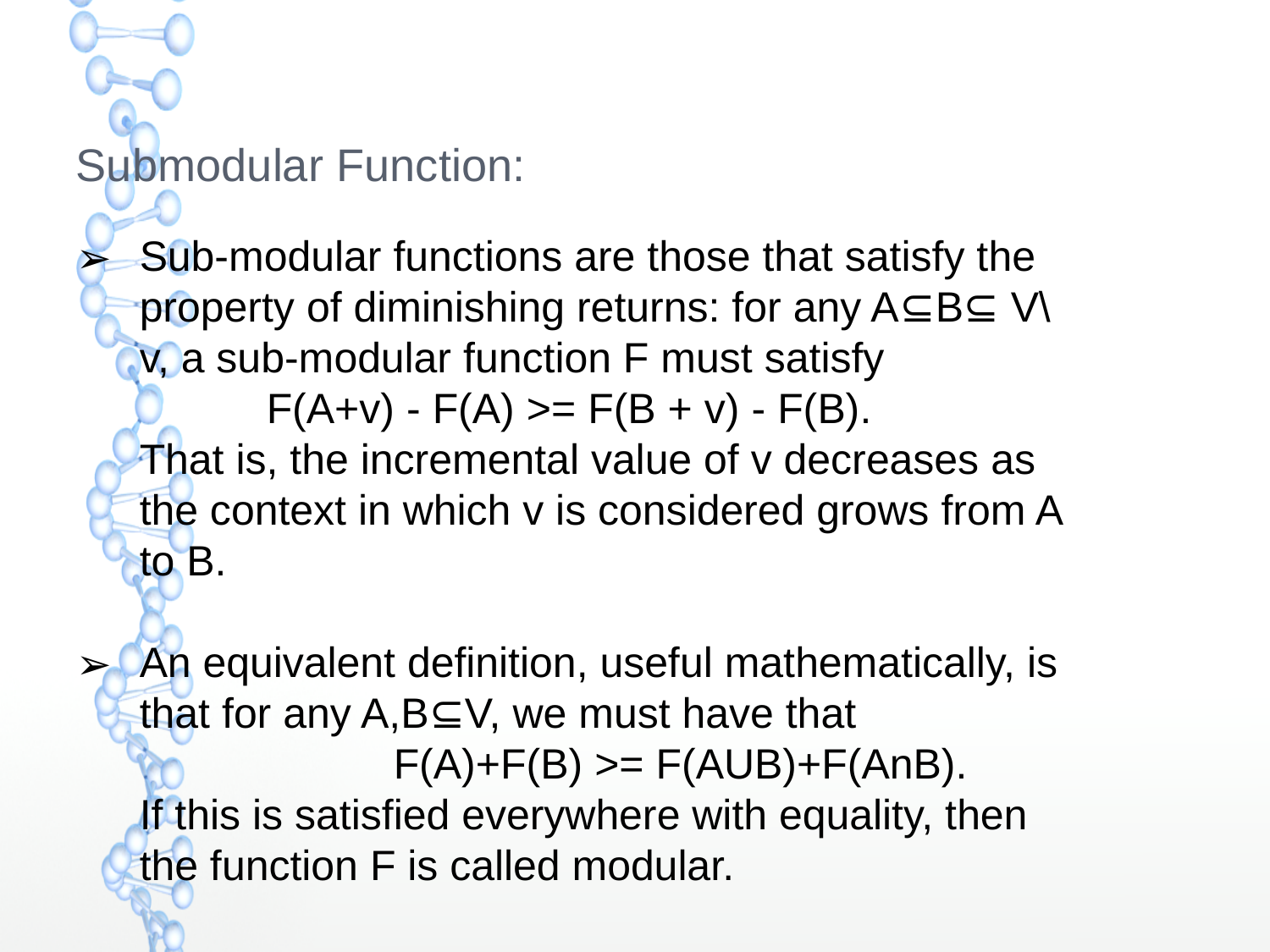

Submodular Function:
Sub-modular functions are those that satisfy the property of diminishing returns: for any A⊆B⊆ V\ v, a sub-modular function F must satisfy 			F(A+v) - F(A) >= F(B + v) - F(B).
	That is, the incremental value of v decreases as the context in which v is considered grows from A to B.

An equivalent definition, useful mathematically, is that for any A,B⊆V, we must have that
			F(A)+F(B) >= F(AUB)+F(AnB).
	If this is satisfied everywhere with equality, then the function F is called modular.